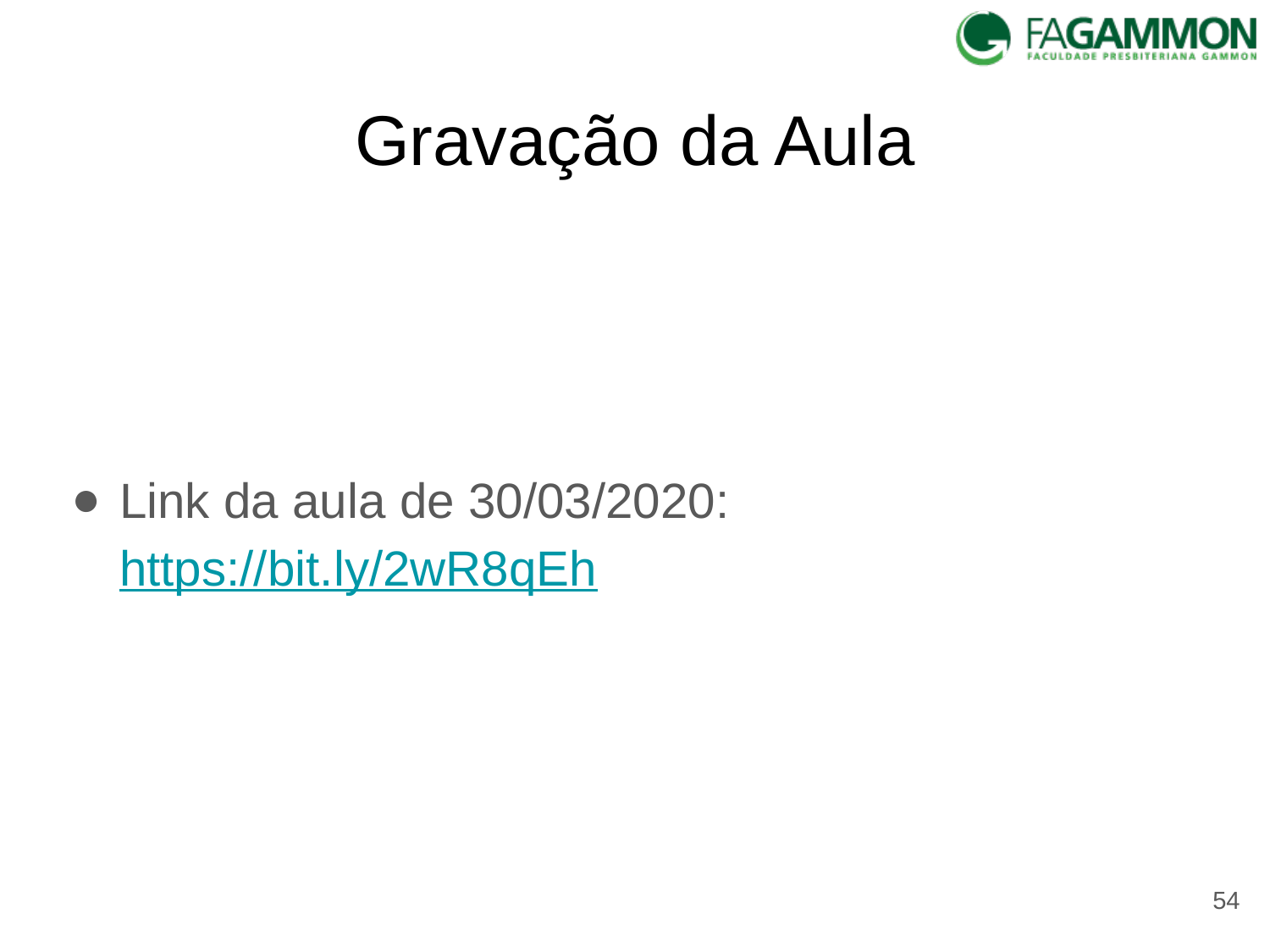

# Gravação da Aula

Link da aula de 30/03/2020: https://bit.ly/2wR8qEh

54